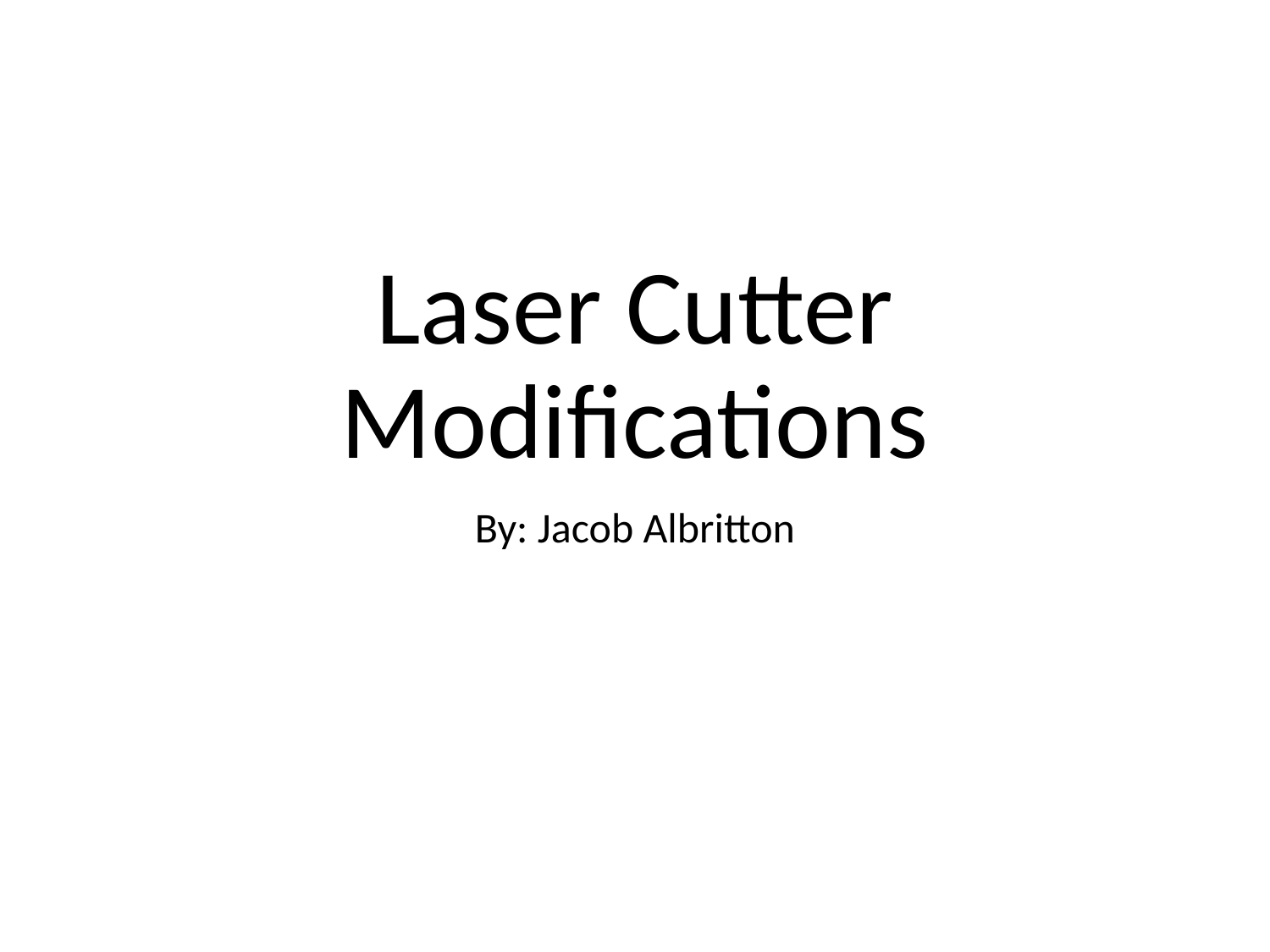

# Laser Cutter Modifications
By: Jacob Albritton